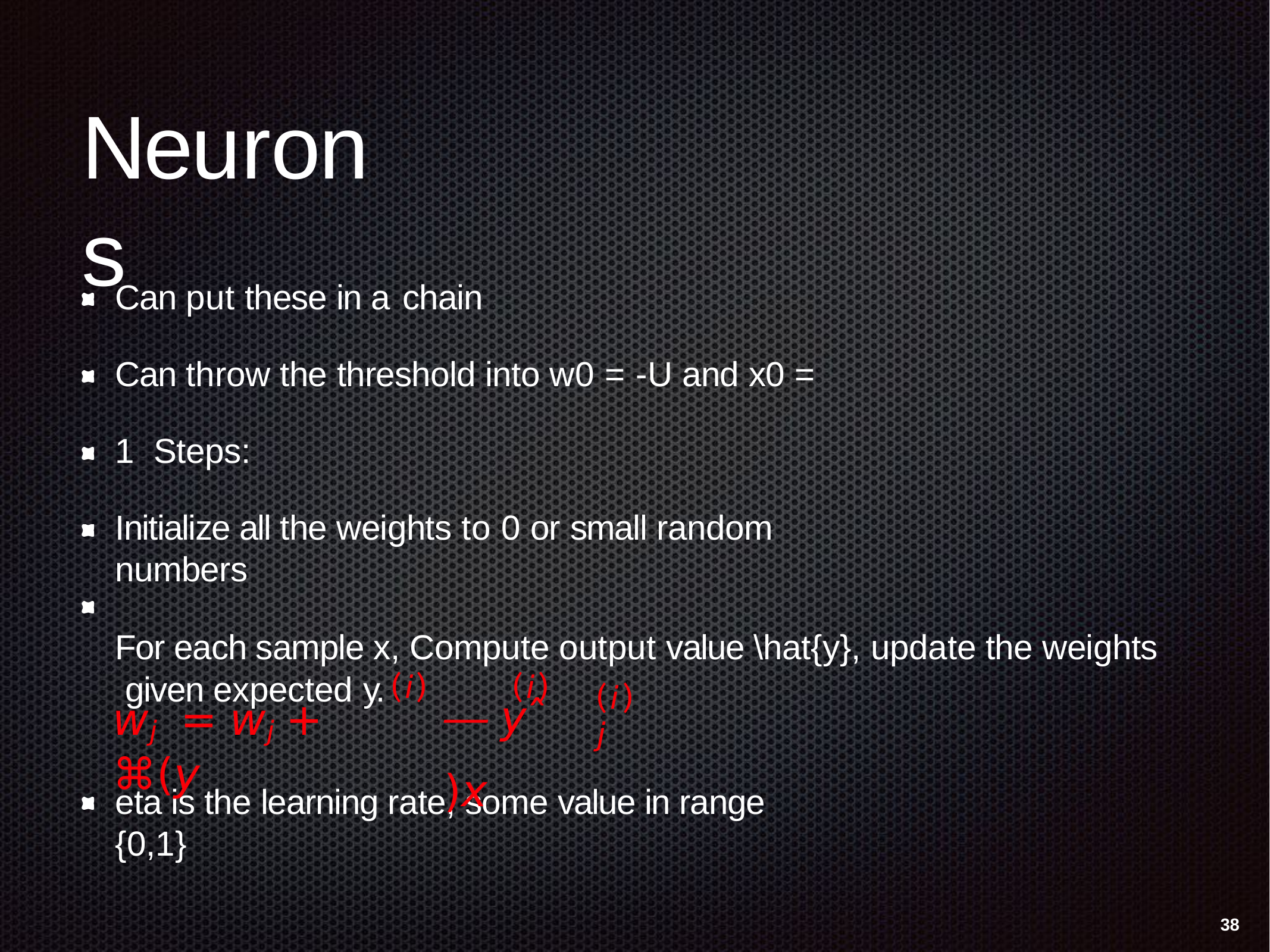

# Neurons
Can put these in a chain
Can throw the threshold into w0 = -U and x0 = 1  Steps:
Initialize all the weights to 0 or small random numbers
For each sample x, Compute output value \hat{y}, update the weights  given expected y.

(i)
j
(i)	(i)
— yˆ	)x
wj	= wj + ⌘(y
eta is the learning rate, some value in range {0,1}

38